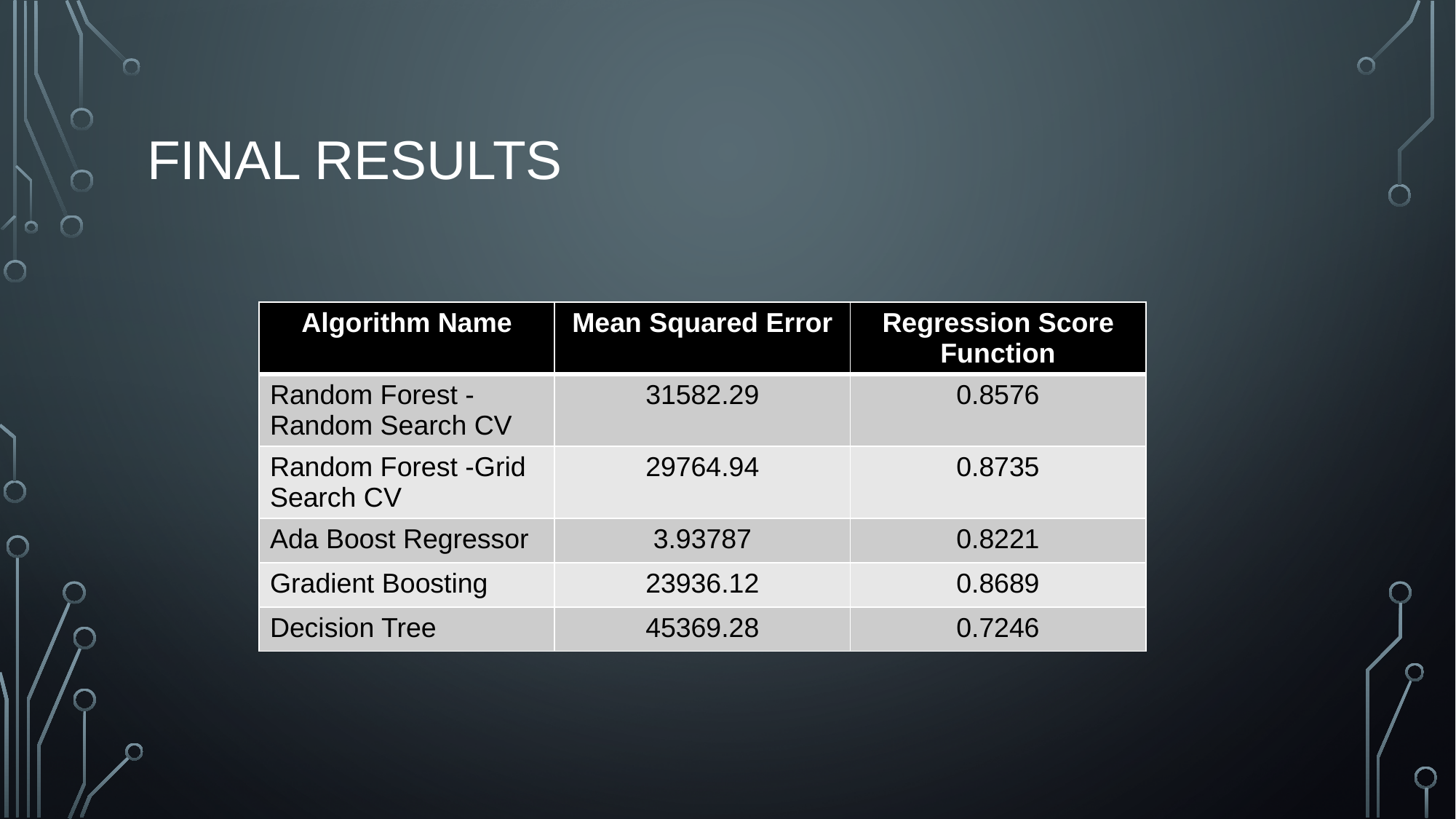

# Final Results
| Algorithm Name | Mean Squared Error | Regression Score Function |
| --- | --- | --- |
| Random Forest -Random Search CV | 31582.29 | 0.8576 |
| Random Forest -Grid Search CV | 29764.94 | 0.8735 |
| Ada Boost Regressor | 3.93787 | 0.8221 |
| Gradient Boosting | 23936.12 | 0.8689 |
| Decision Tree | 45369.28 | 0.7246 |